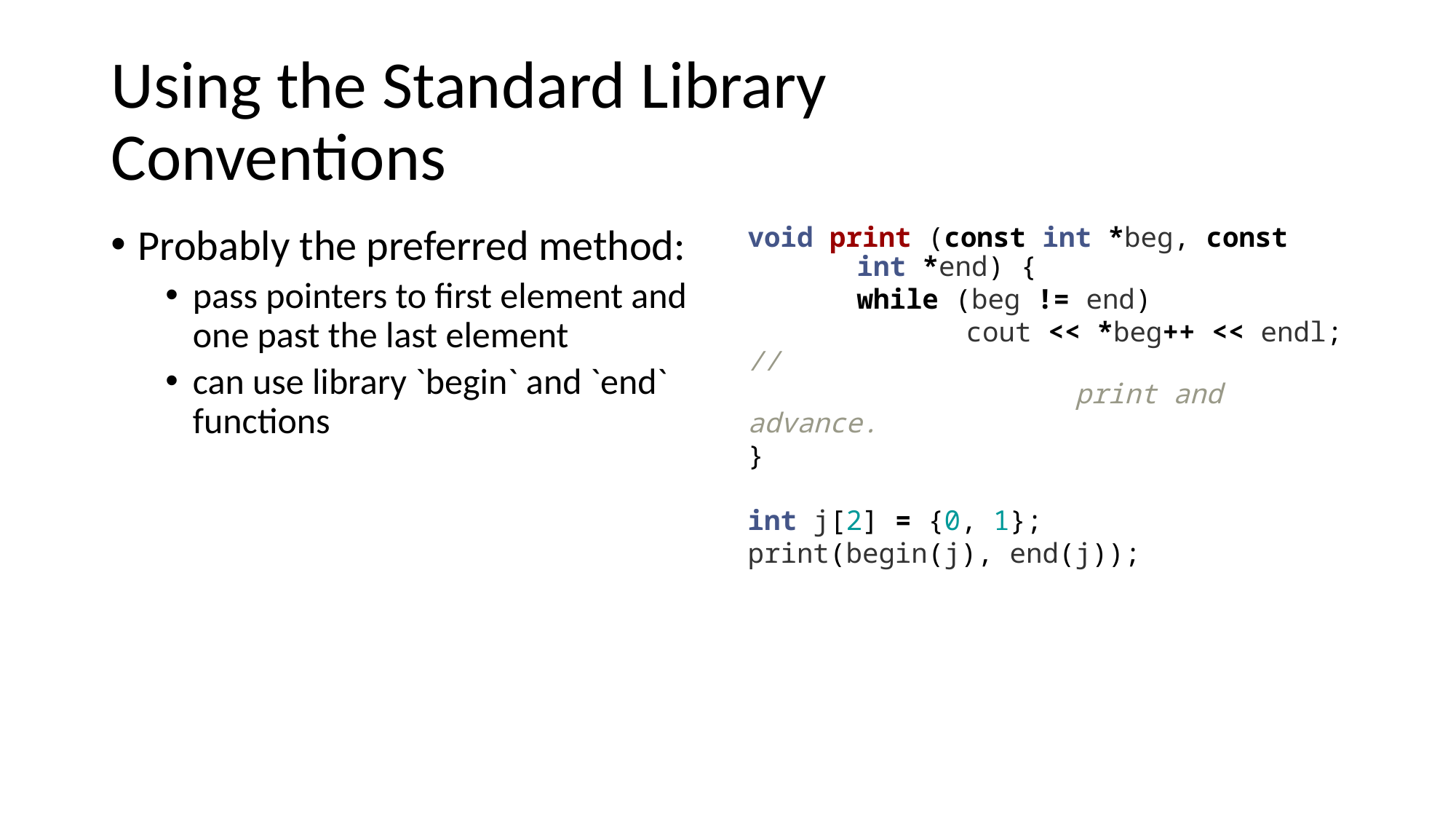

# Using the Standard Library Conventions
Probably the preferred method:
pass pointers to first element and one past the last element
can use library `begin` and `end` functions
void print (const int *beg, const 	int *end) {
	while (beg != end)
		cout << *beg++ << endl; //
			print and advance.
}

int j[2] = {0, 1};
print(begin(j), end(j));